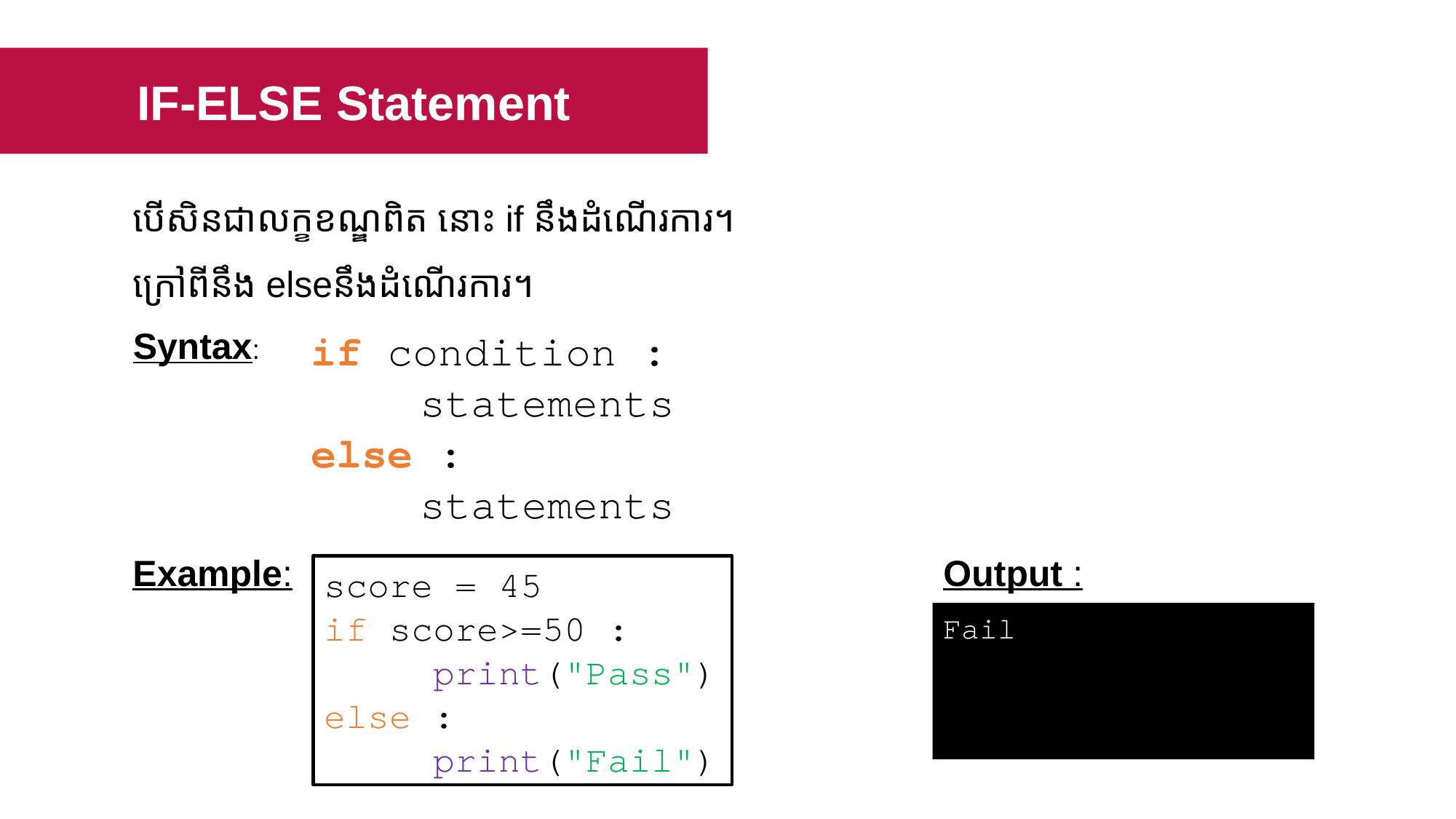

IF-ELSE Statement
បើសិនជាលក្ខខណ្ឌពិត នោះ​ if នឹងដំណើរការ។
ក្រៅពីនឹង elseនឹងដំណើរការ។
Syntax:
if condition :     	statements
else :
	statements
Example:
Output :
score = 45
if score>=50 :
	print("Pass")
else :
	print("Fail")
Fail